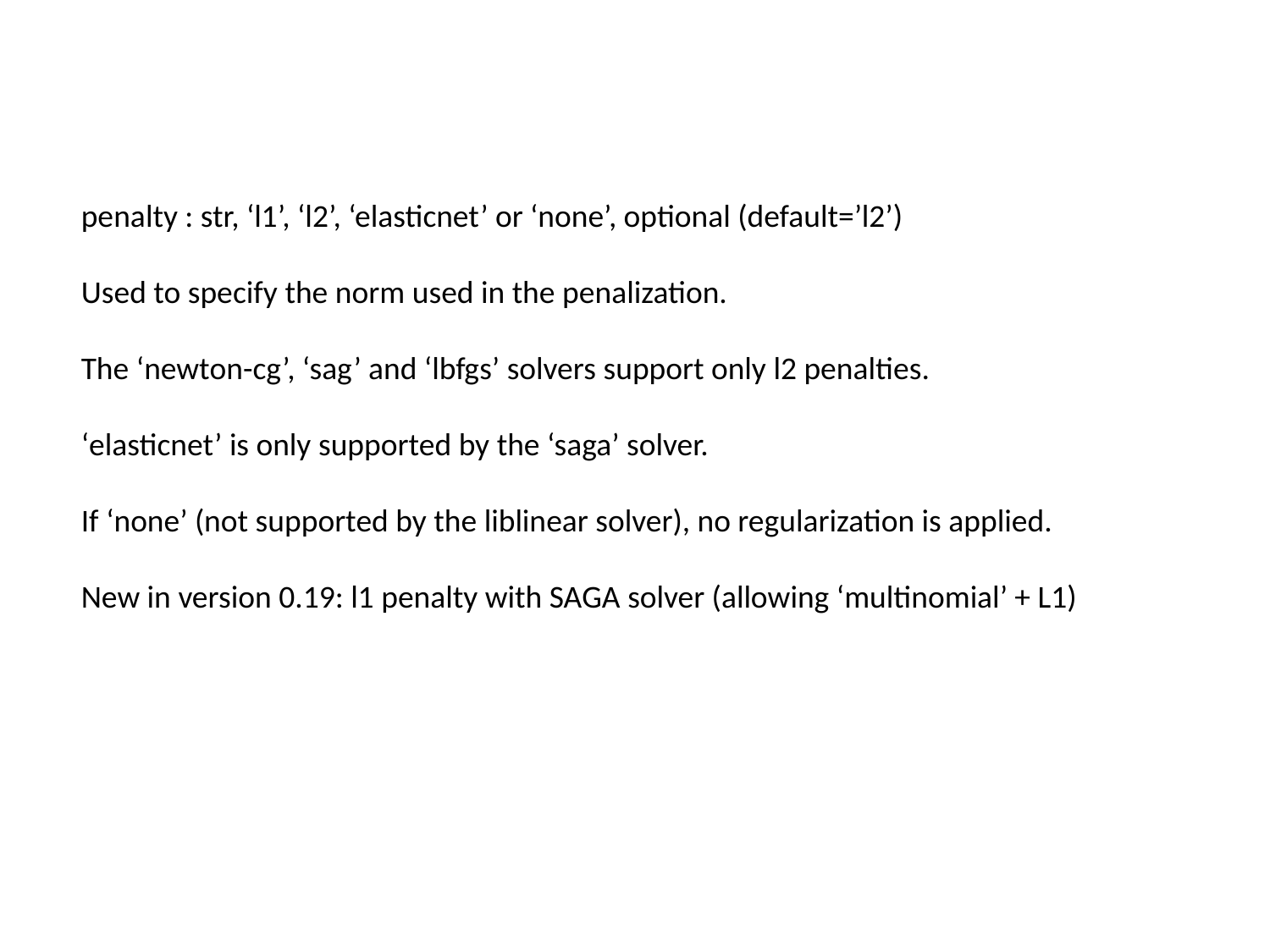

penalty : str, ‘l1’, ‘l2’, ‘elasticnet’ or ‘none’, optional (default=’l2’)

Used to specify the norm used in the penalization.

The ‘newton-cg’, ‘sag’ and ‘lbfgs’ solvers support only l2 penalties.

‘elasticnet’ is only supported by the ‘saga’ solver.

If ‘none’ (not supported by the liblinear solver), no regularization is applied.

New in version 0.19: l1 penalty with SAGA solver (allowing ‘multinomial’ + L1)